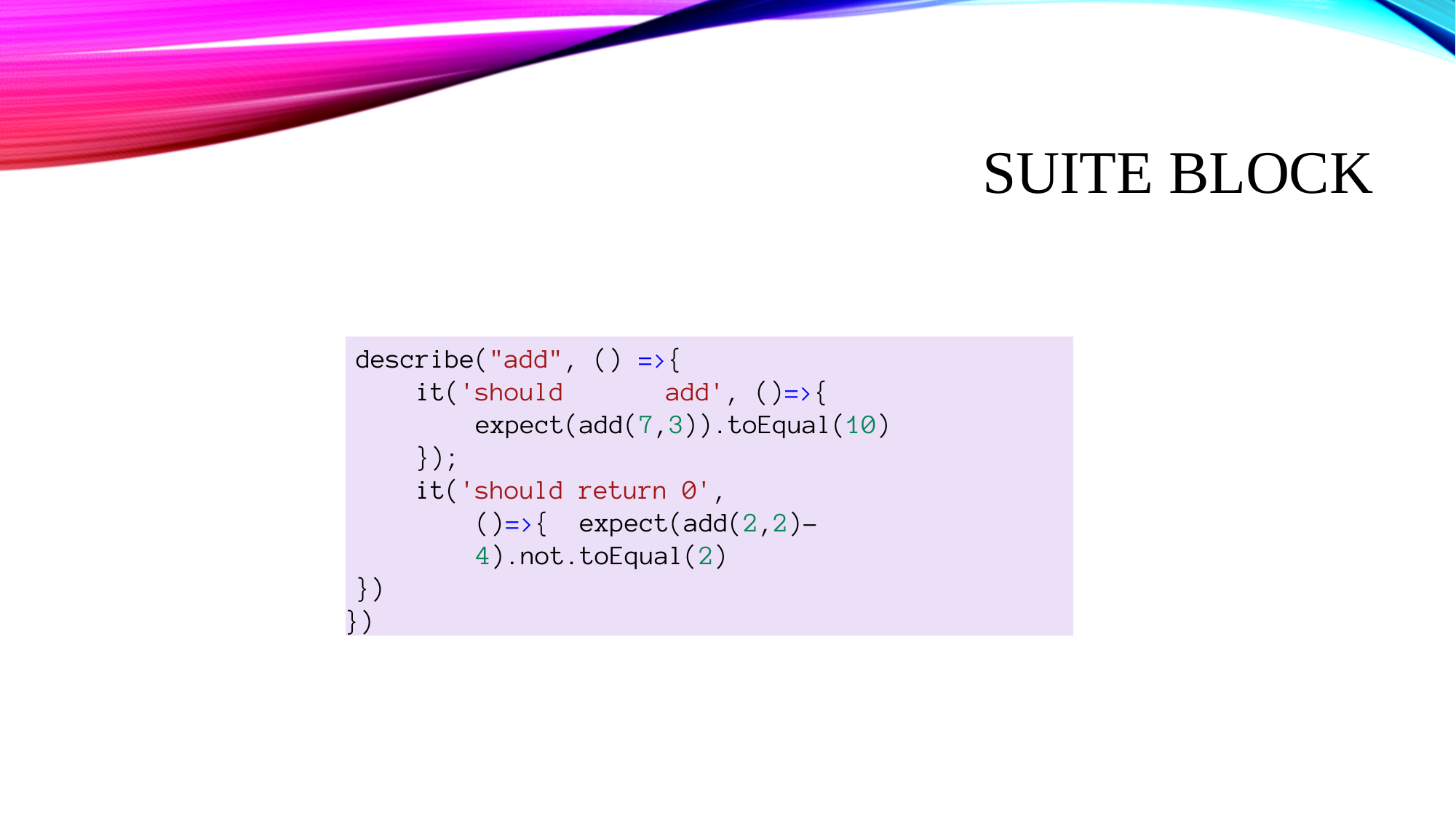

# Suite Block
describe("add", () =>{
it('should	add', ()=>{
expect(add(7,3)).toEqual(10)
});
it('should return 0', ()=>{  expect(add(2,2)-4).not.toEqual(2)
})
})